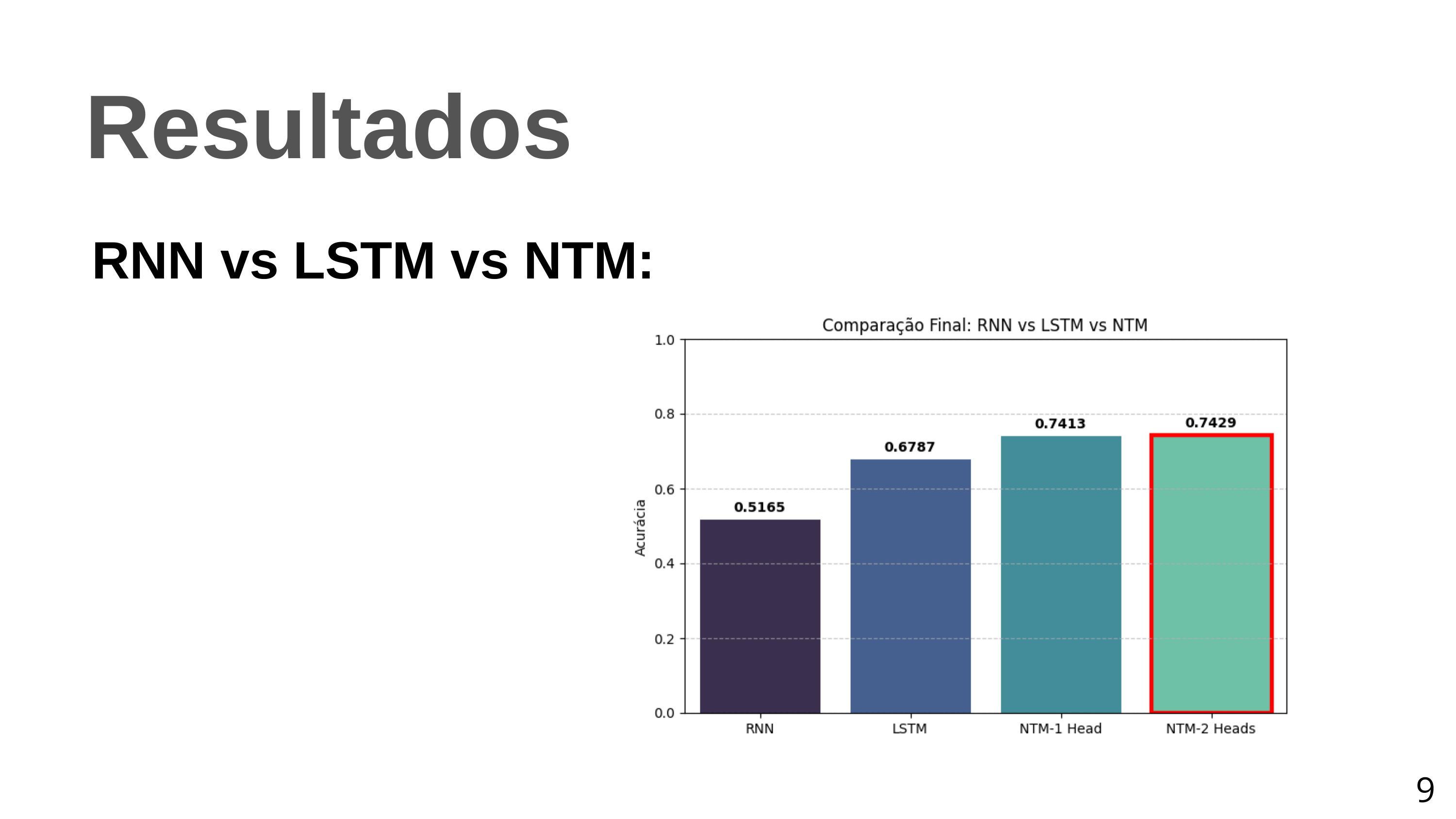

Resultados
RNN vs LSTM vs NTM:

9